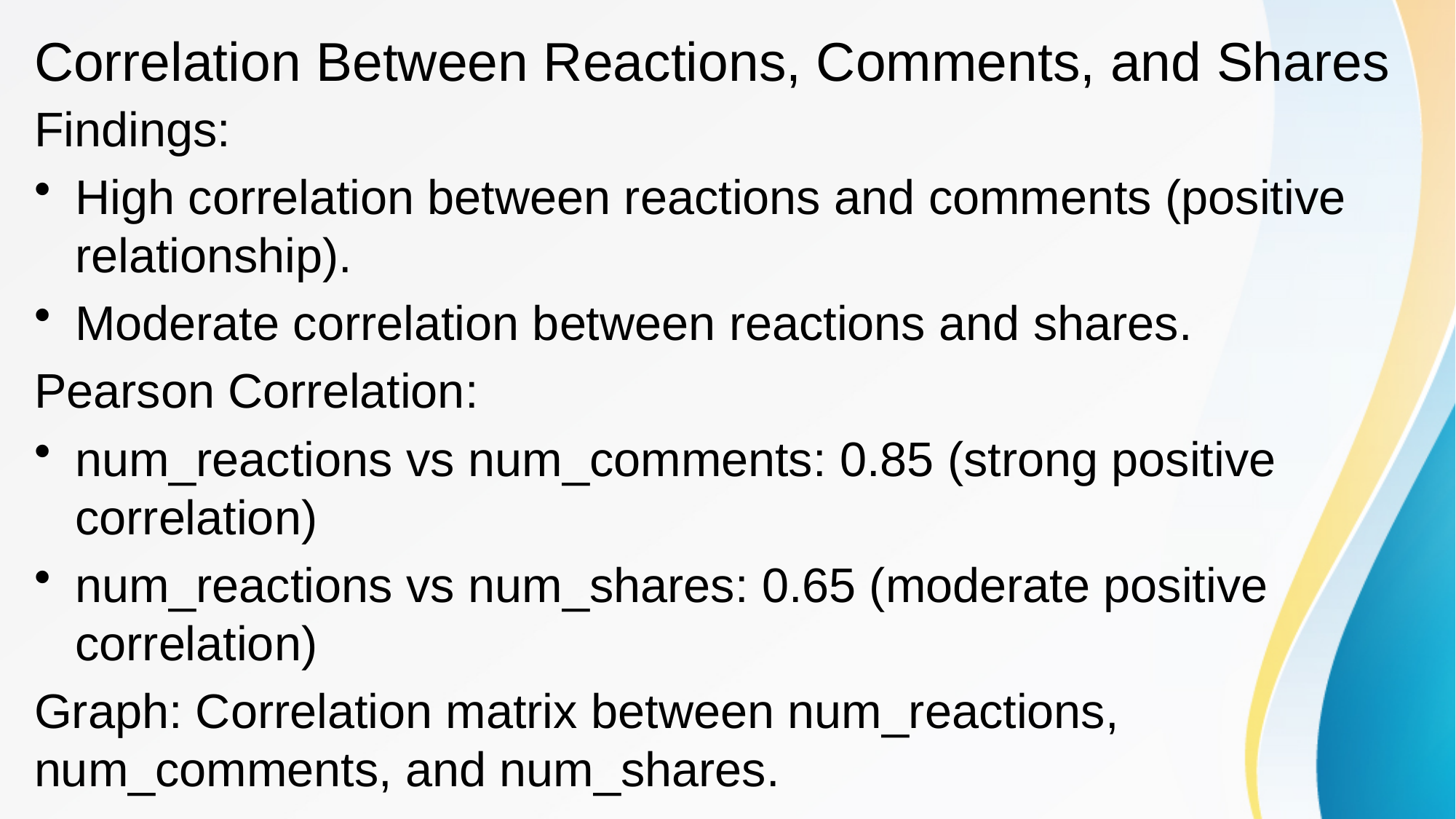

# Correlation Between Reactions, Comments, and Shares
Findings:
High correlation between reactions and comments (positive relationship).
Moderate correlation between reactions and shares.
Pearson Correlation:
num_reactions vs num_comments: 0.85 (strong positive correlation)
num_reactions vs num_shares: 0.65 (moderate positive correlation)
Graph: Correlation matrix between num_reactions, num_comments, and num_shares.